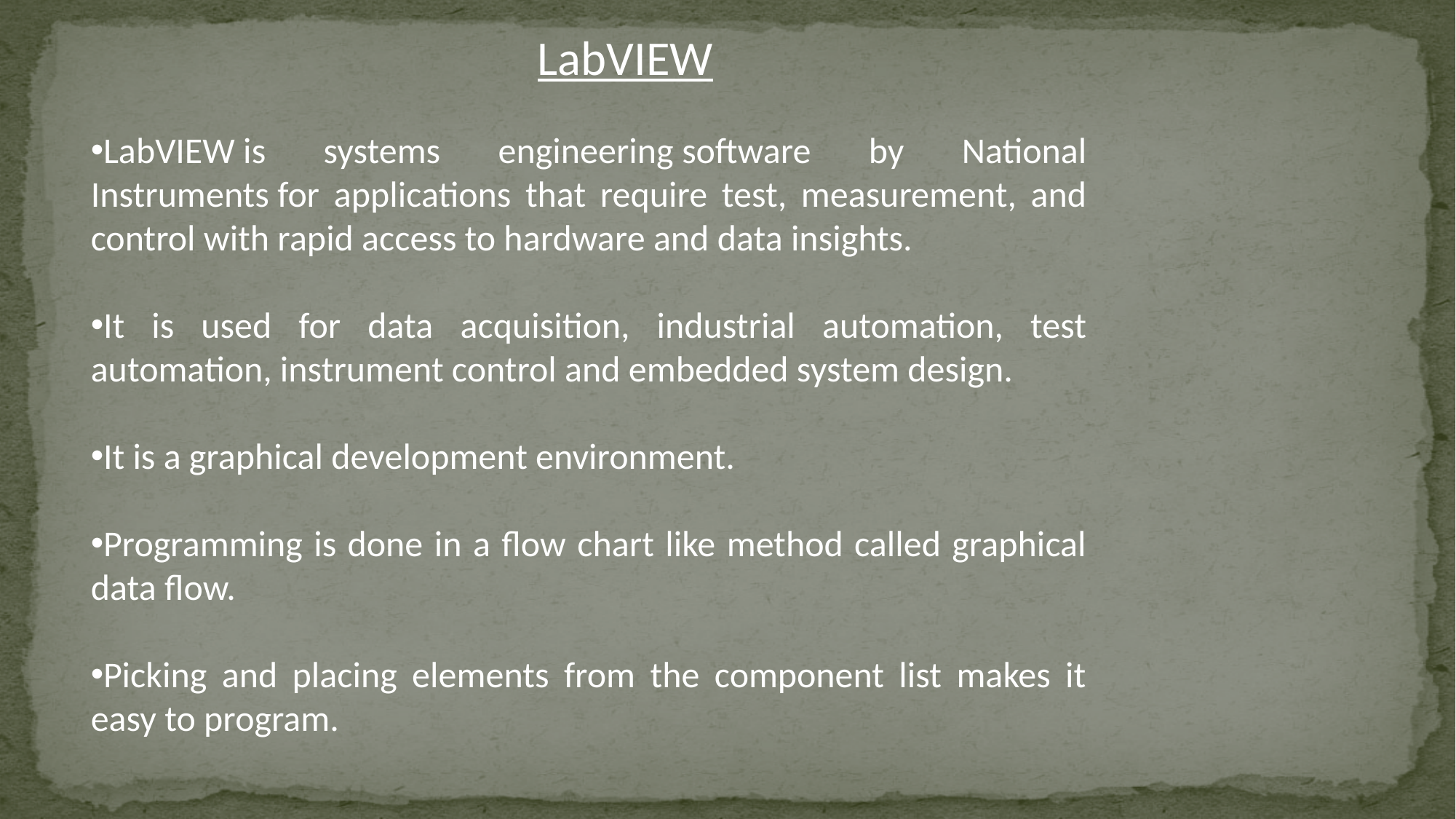

LabVIEW
LabVIEW is systems engineering software by National Instruments for applications that require test, measurement, and control with rapid access to hardware and data insights.

It is used for data acquisition, industrial automation, test automation, instrument control and embedded system design.

It is a graphical development environment.

Programming is done in a flow chart like method called graphical data flow.

Picking and placing elements from the component list makes it easy to program.